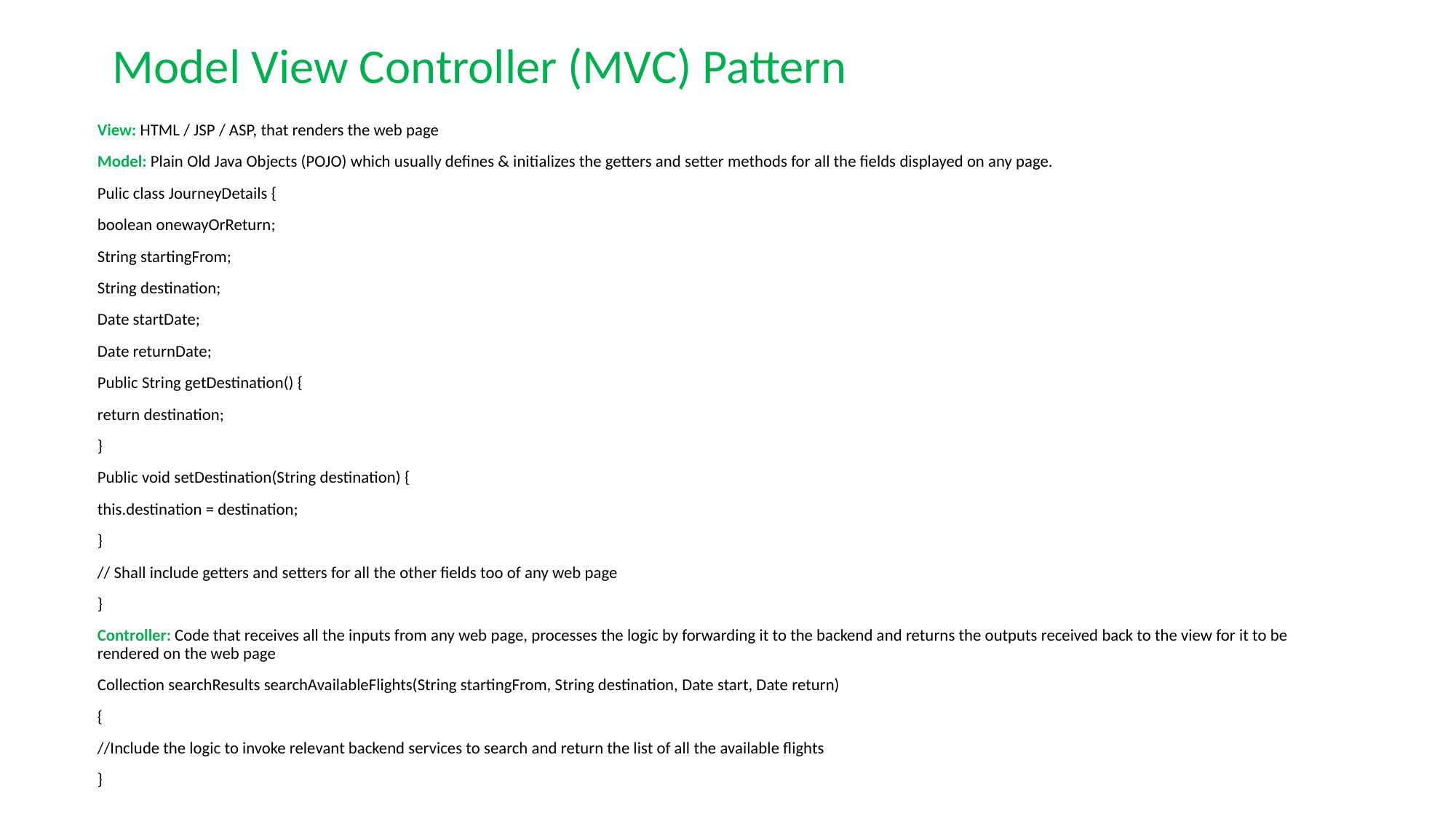

# Model View Controller (MVC) Pattern
View: HTML / JSP / ASP, that renders the web page
Model: Plain Old Java Objects (POJO) which usually defines & initializes the getters and setter methods for all the fields displayed on any page.
Pulic class JourneyDetails {
boolean onewayOrReturn;
String startingFrom;
String destination;
Date startDate;
Date returnDate;
Public String getDestination() {
return destination;
}
Public void setDestination(String destination) {
this.destination = destination;
}
// Shall include getters and setters for all the other fields too of any web page
}
Controller: Code that receives all the inputs from any web page, processes the logic by forwarding it to the backend and returns the outputs received back to the view for it to be rendered on the web page
Collection searchResults searchAvailableFlights(String startingFrom, String destination, Date start, Date return)
{
//Include the logic to invoke relevant backend services to search and return the list of all the available flights
}